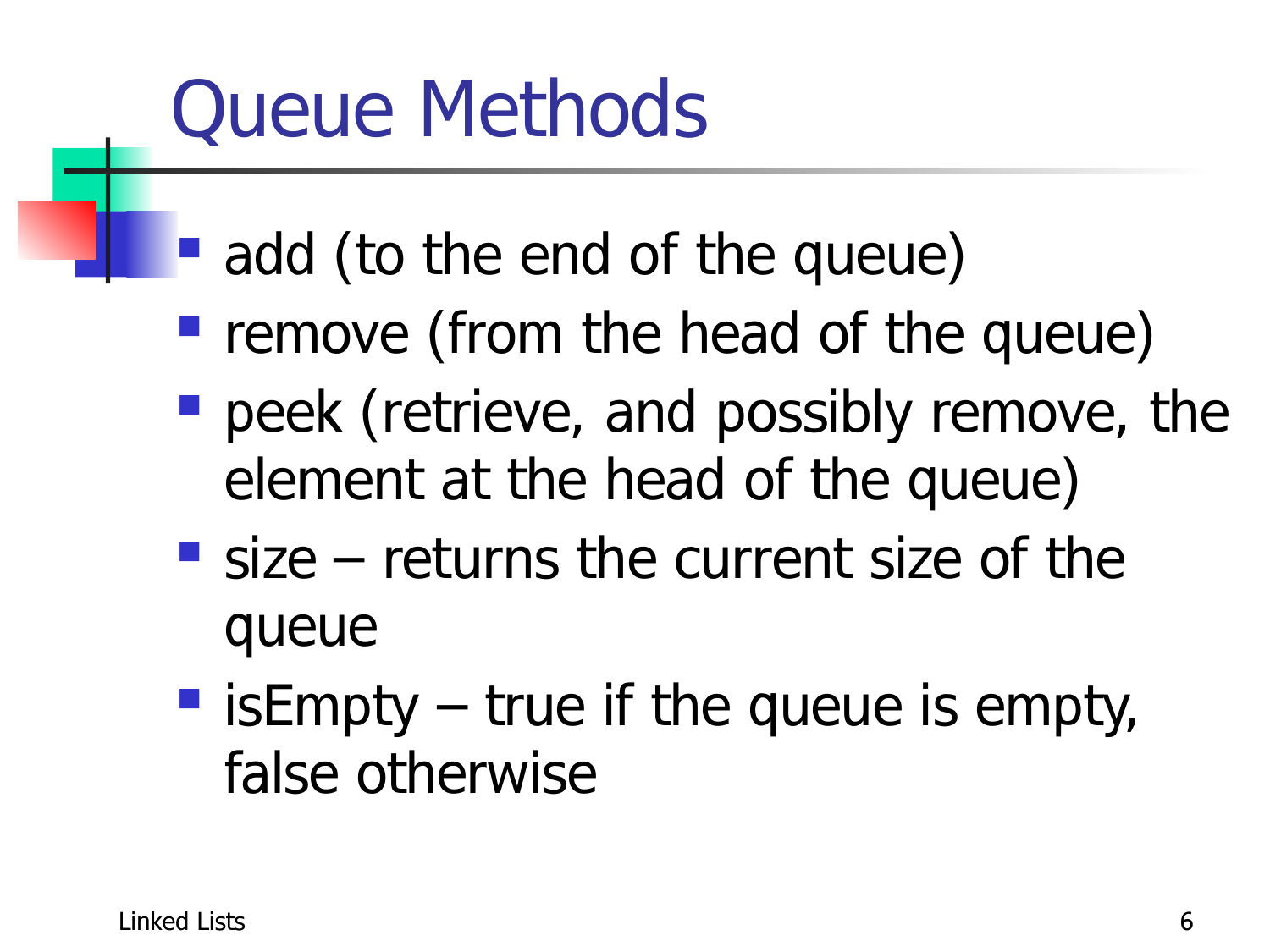

# Queue Methods
add (to the end of the queue)
remove (from the head of the queue)
peek (retrieve, and possibly remove, the element at the head of the queue)
size – returns the current size of the queue
isEmpty – true if the queue is empty, false otherwise
Linked Lists
6